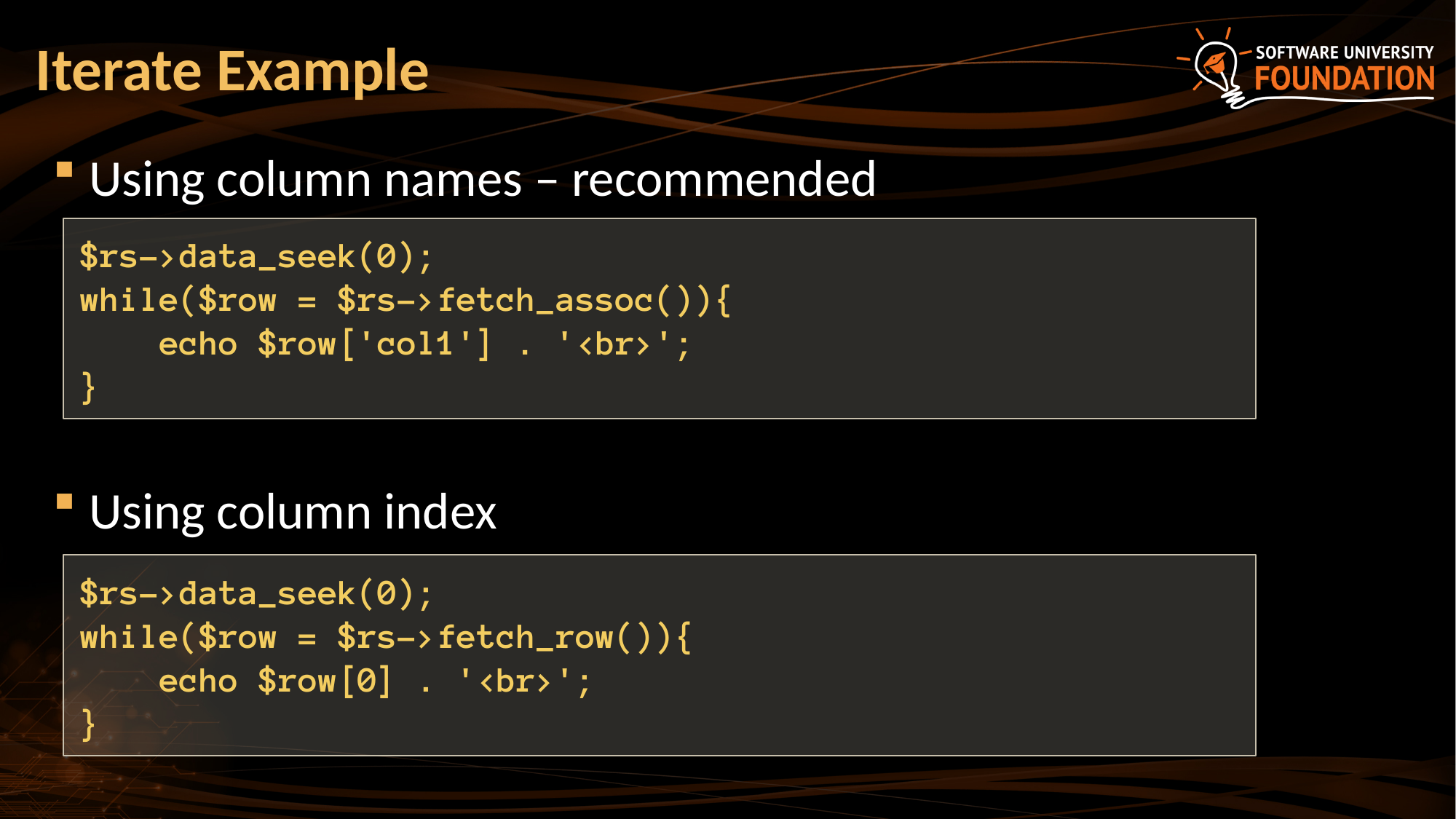

# Iterate Example
Using column names – recommended

Using column index
$rs->data_seek(0);
while($row = $rs->fetch_assoc()){
    echo $row['col1'] . '<br>';
}
$rs->data_seek(0);
while($row = $rs->fetch_row()){
    echo $row[0] . '<br>';
}